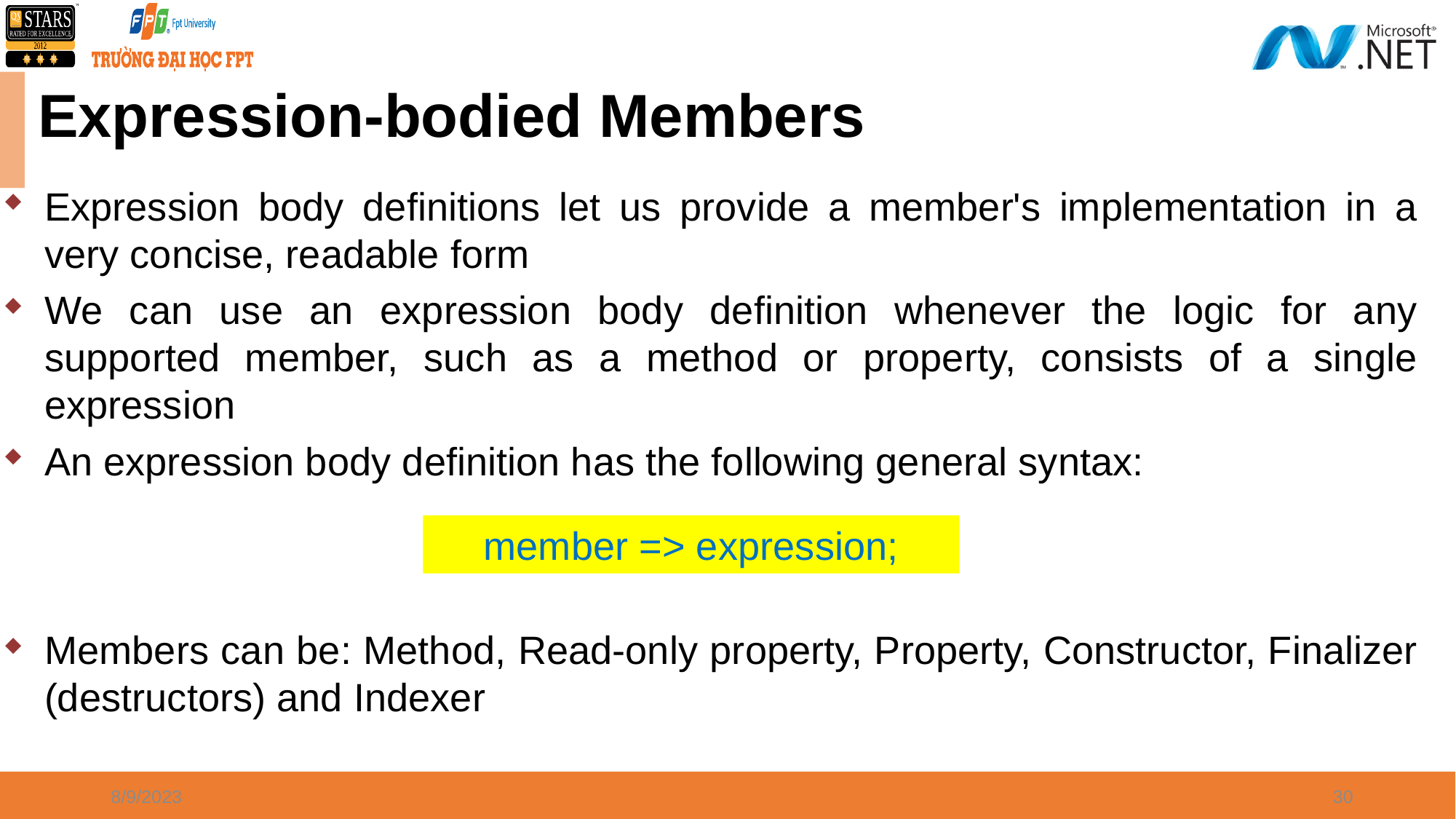

Expression-bodied Members
Expression body definitions let us provide a member's implementation in a very concise, readable form
We can use an expression body definition whenever the logic for any supported member, such as a method or property, consists of a single expression
An expression body definition has the following general syntax:
member => expression;
Members can be: Method, Read-only property, Property, Constructor, Finalizer (destructors) and Indexer
8/9/2023
30